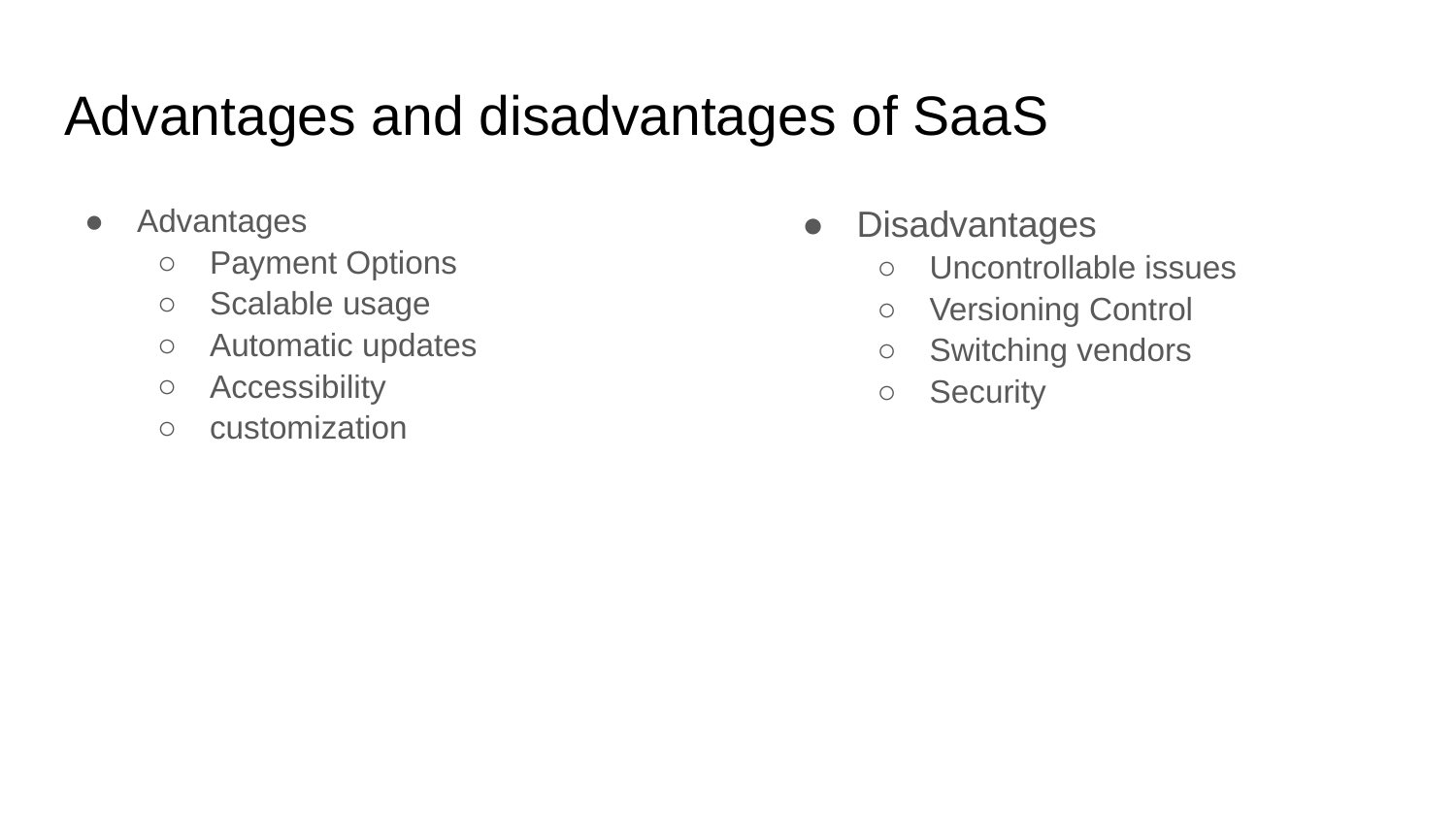

# Advantages and disadvantages of SaaS
Advantages
Payment Options
Scalable usage
Automatic updates
Accessibility
customization
Disadvantages
Uncontrollable issues
Versioning Control
Switching vendors
Security